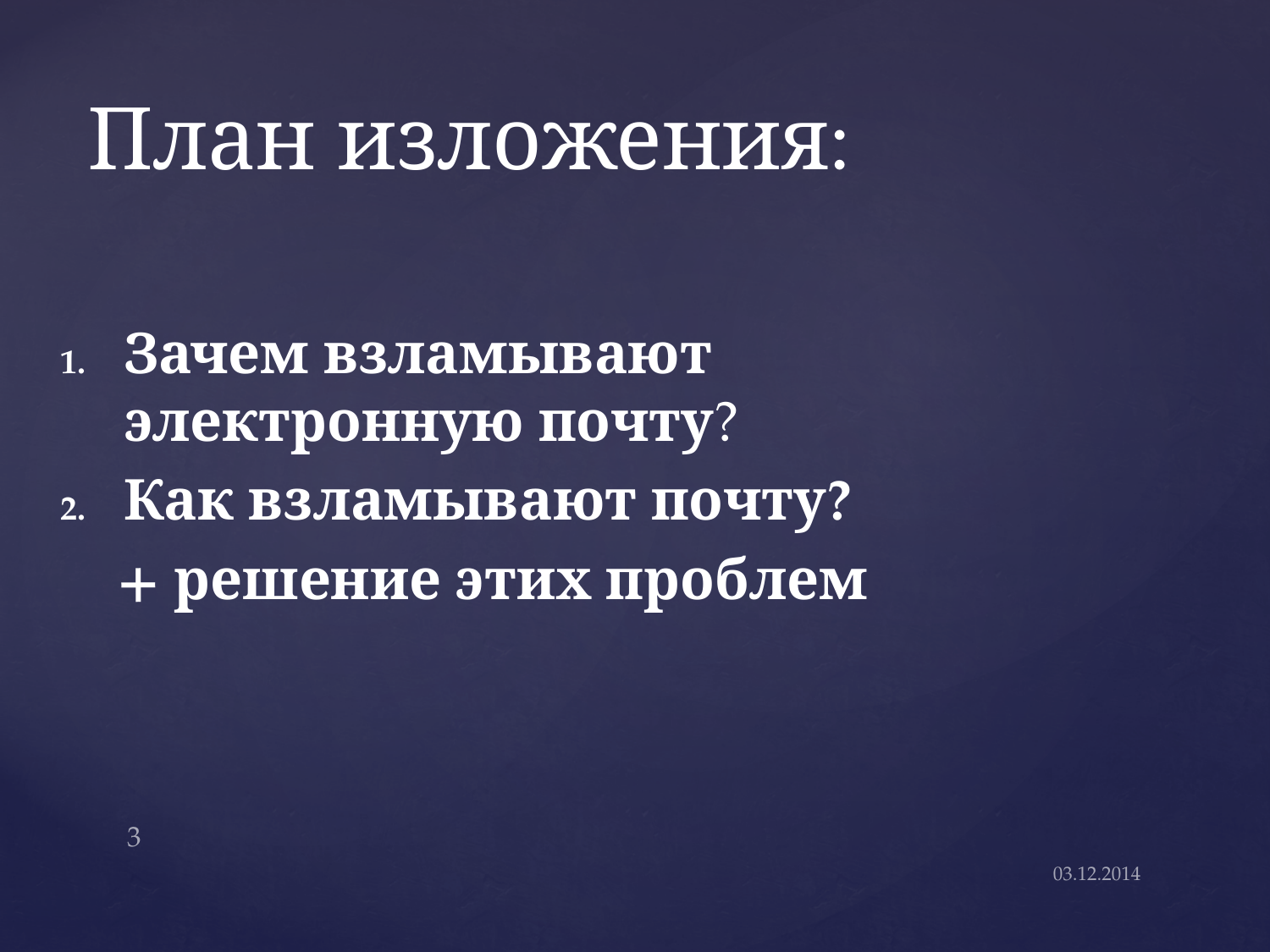

# План изложения:
Зачем взламывают электронную почту?
Как взламывают почту?
    + решение этих проблем
3
03.12.2014